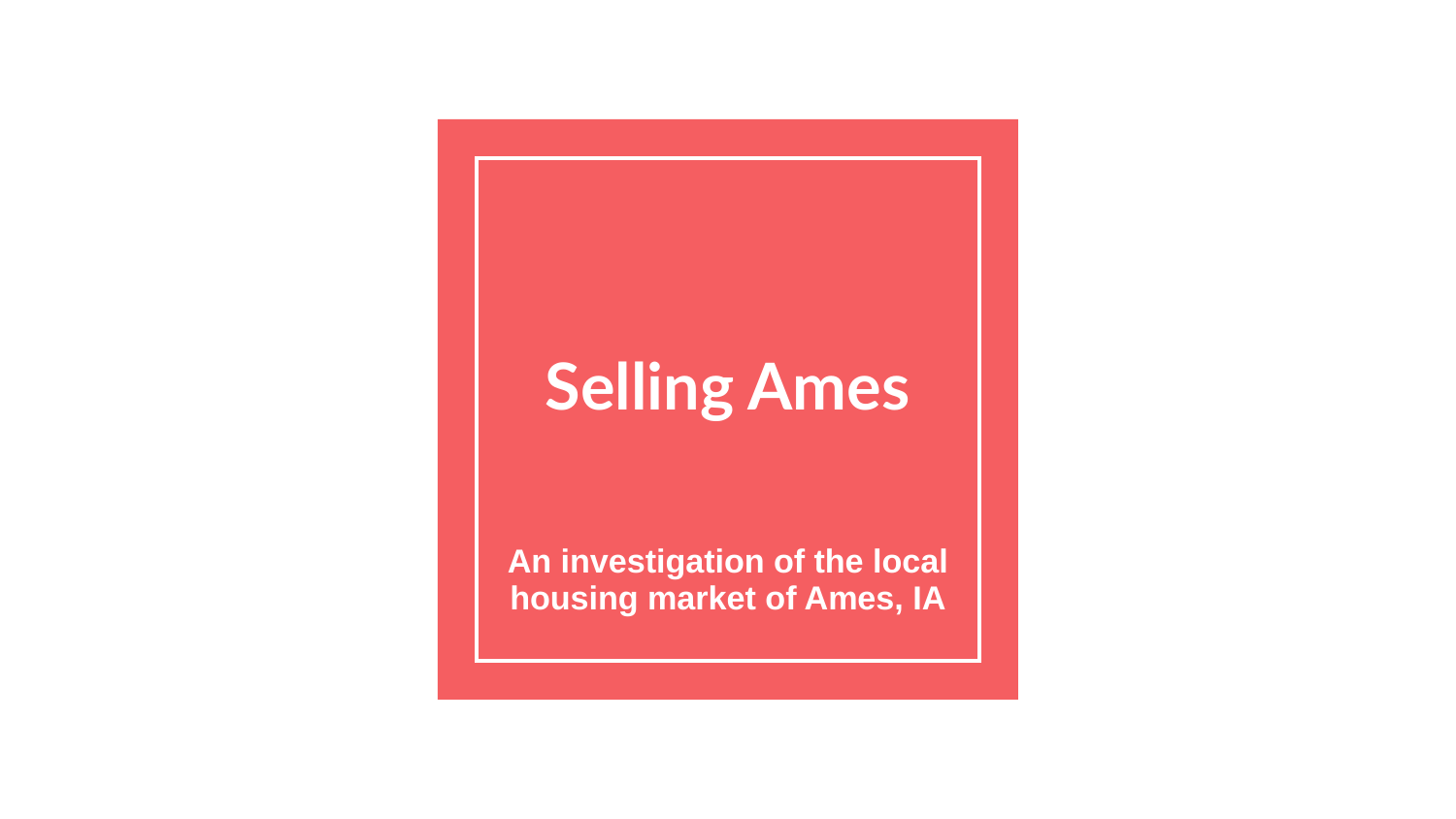

# Selling Ames
An investigation of the local housing market of Ames, IA